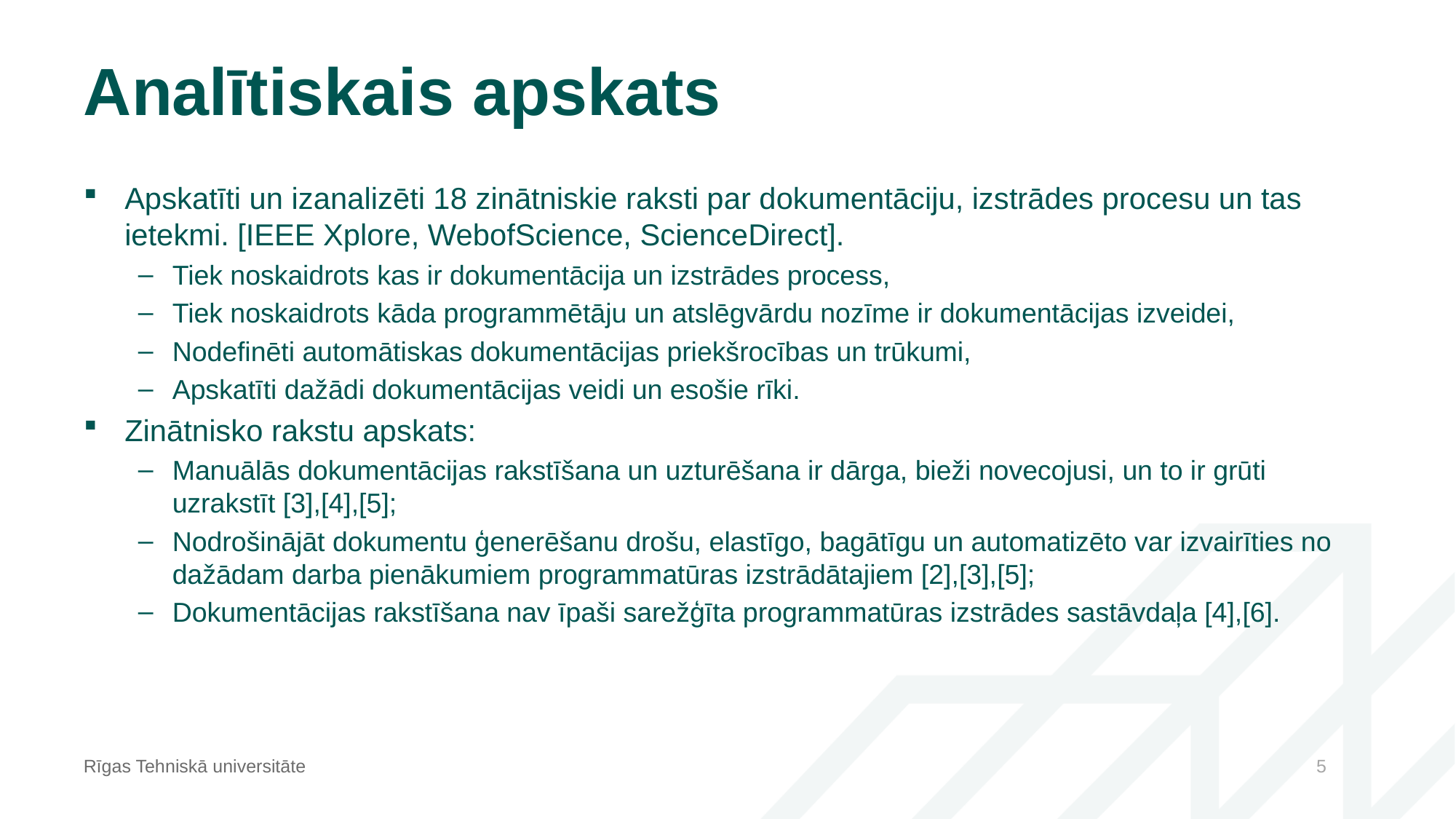

# Analītiskais apskats
Apskatīti un izanalizēti 18 zinātniskie raksti par dokumentāciju, izstrādes procesu un tas ietekmi. [IEEE Xplore, WebofScience, ScienceDirect].
Tiek noskaidrots kas ir dokumentācija un izstrādes process,
Tiek noskaidrots kāda programmētāju un atslēgvārdu nozīme ir dokumentācijas izveidei,
Nodefinēti automātiskas dokumentācijas priekšrocības un trūkumi,
Apskatīti dažādi dokumentācijas veidi un esošie rīki.
Zinātnisko rakstu apskats:
Manuālās dokumentācijas rakstīšana un uzturēšana ir dārga, bieži novecojusi, un to ir grūti uzrakstīt [3],[4],[5];
Nodrošinājāt dokumentu ģenerēšanu drošu, elastīgo, bagātīgu un automatizēto var izvairīties no dažādam darba pienākumiem programmatūras izstrādātajiem [2],[3],[5];
Dokumentācijas rakstīšana nav īpaši sarežģīta programmatūras izstrādes sastāvdaļa [4],[6].
Rīgas Tehniskā universitāte